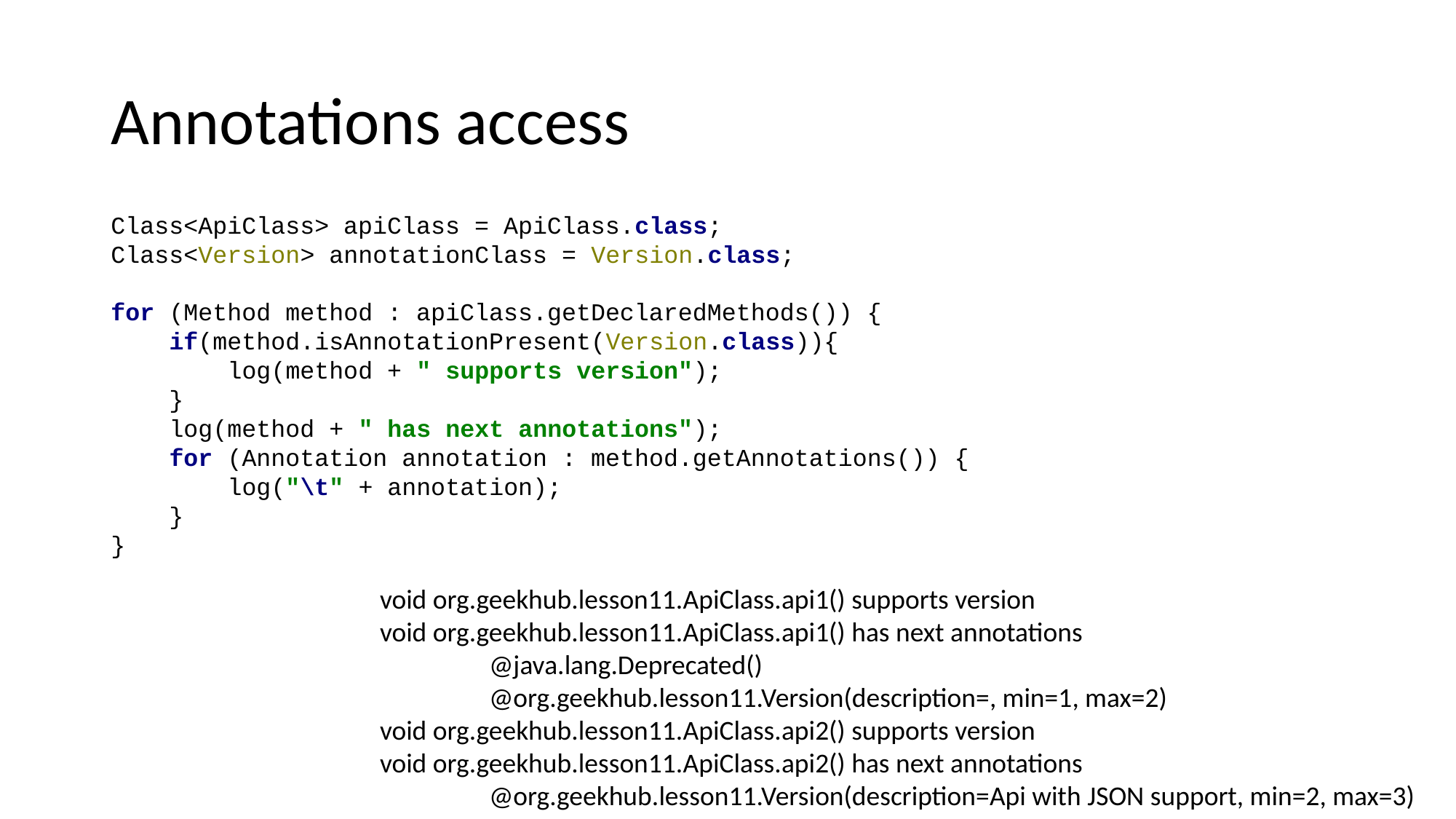

# Annotations access
Class<ApiClass> apiClass = ApiClass.class;
Class<Version> annotationClass = Version.class;
for (Method method : apiClass.getDeclaredMethods()) {
    if(method.isAnnotationPresent(Version.class)){
        log(method + " supports version");
    }
    log(method + " has next annotations");
    for (Annotation annotation : method.getAnnotations()) {
        log("\t" + annotation);
    }
}

void org.geekhub.lesson11.ApiClass.api1() supports version
void org.geekhub.lesson11.ApiClass.api1() has next annotations
	@java.lang.Deprecated()
	@org.geekhub.lesson11.Version(description=, min=1, max=2)
void org.geekhub.lesson11.ApiClass.api2() supports version
void org.geekhub.lesson11.ApiClass.api2() has next annotations
	@org.geekhub.lesson11.Version(description=Api with JSON support, min=2, max=3)